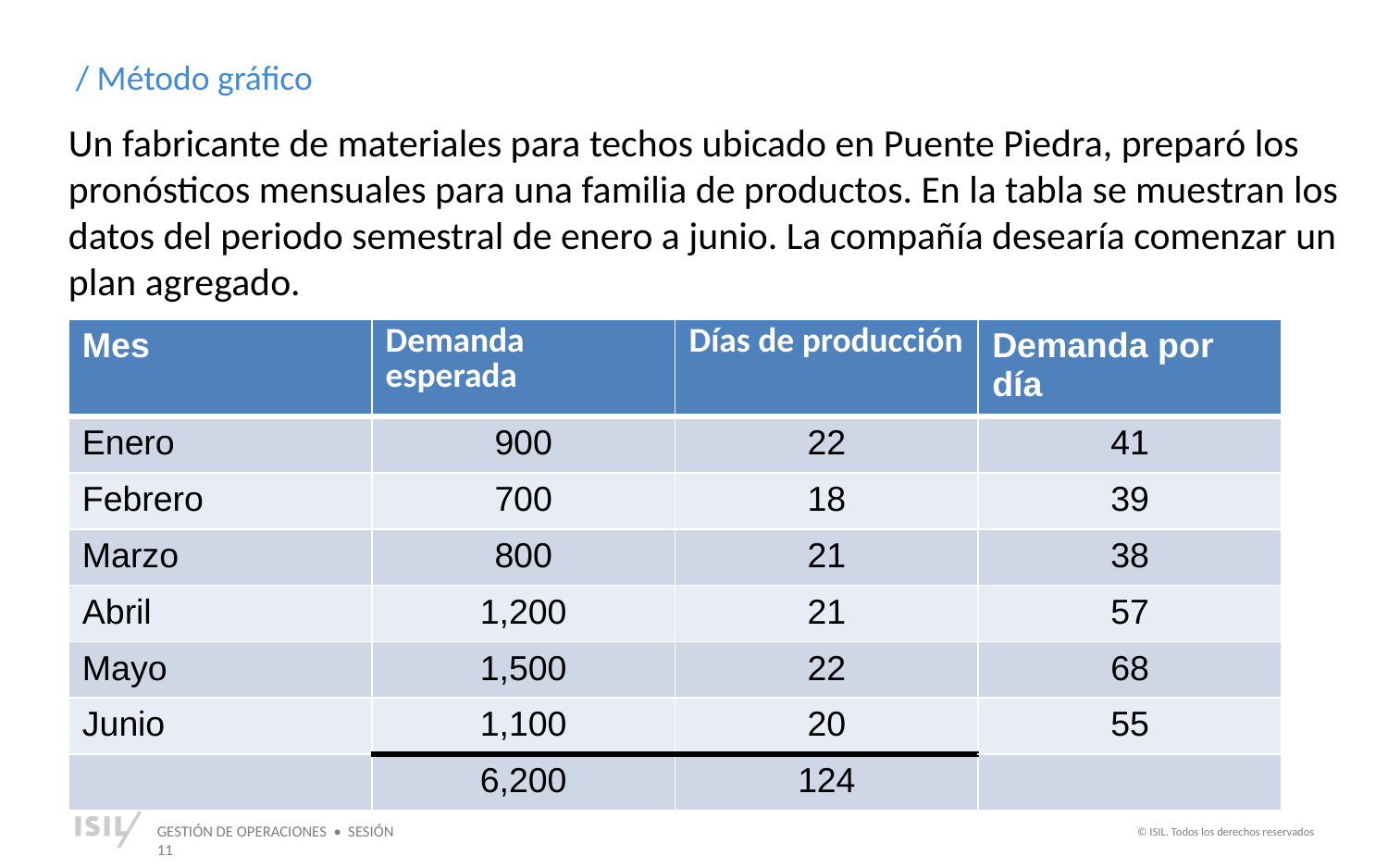

/ Método gráfico
Un fabricante de materiales para techos ubicado en Puente Piedra, preparó los pronósticos mensuales para una familia de productos. En la tabla se muestran los datos del periodo semestral de enero a junio. La compañía desearía comenzar un plan agregado.
| Mes | Demanda esperada | Días de producción | Demanda por día |
| --- | --- | --- | --- |
| Enero | 900 | 22 | 41 |
| Febrero | 700 | 18 | 39 |
| Marzo | 800 | 21 | 38 |
| Abril | 1,200 | 21 | 57 |
| Mayo | 1,500 | 22 | 68 |
| Junio | 1,100 | 20 | 55 |
|  | 6,200 | 124 |  |